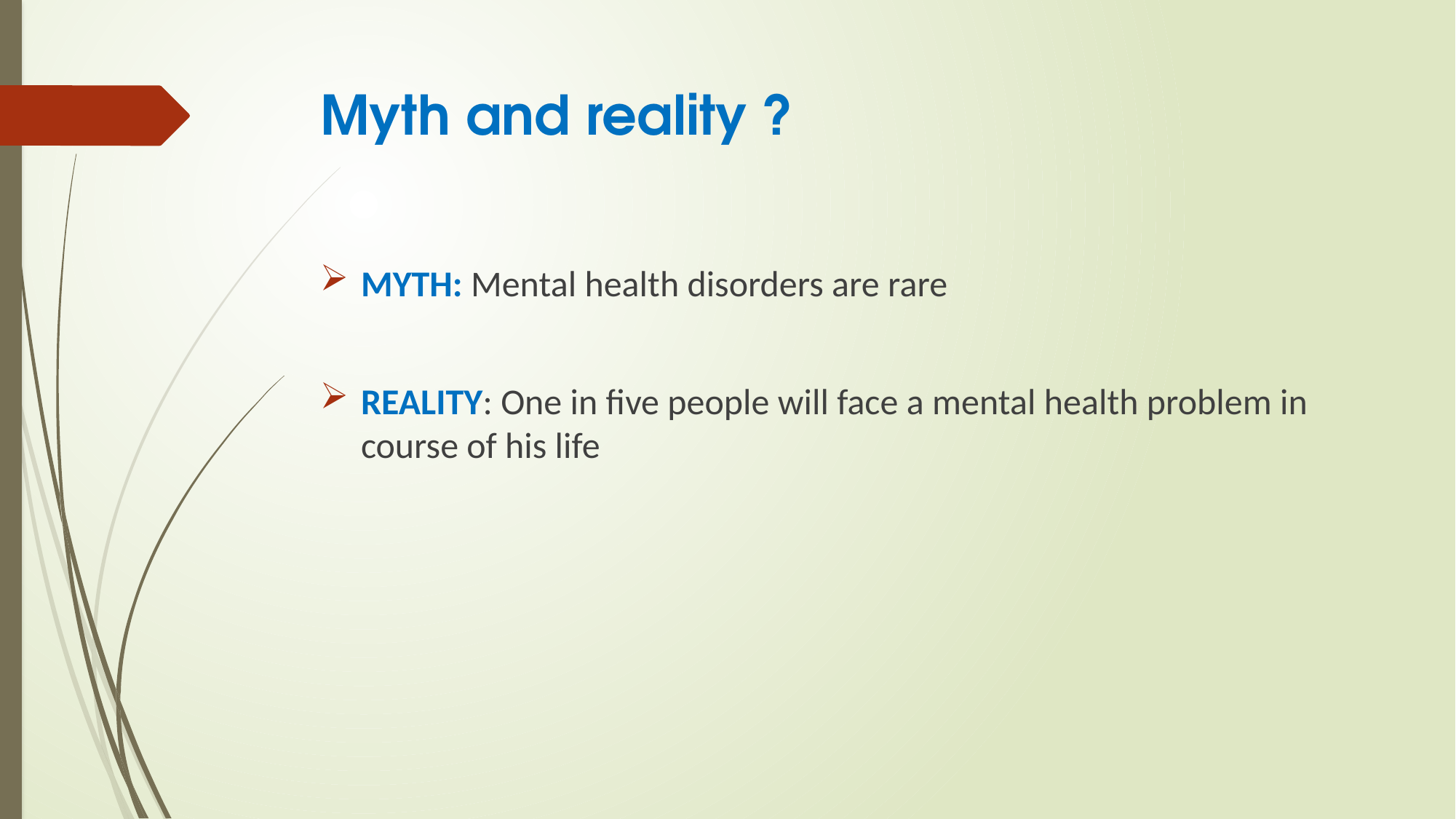

# Myth and reality ?
MYTH: Mental health disorders are rare

REALITY: One in five people will face a mental health problem in course of his life